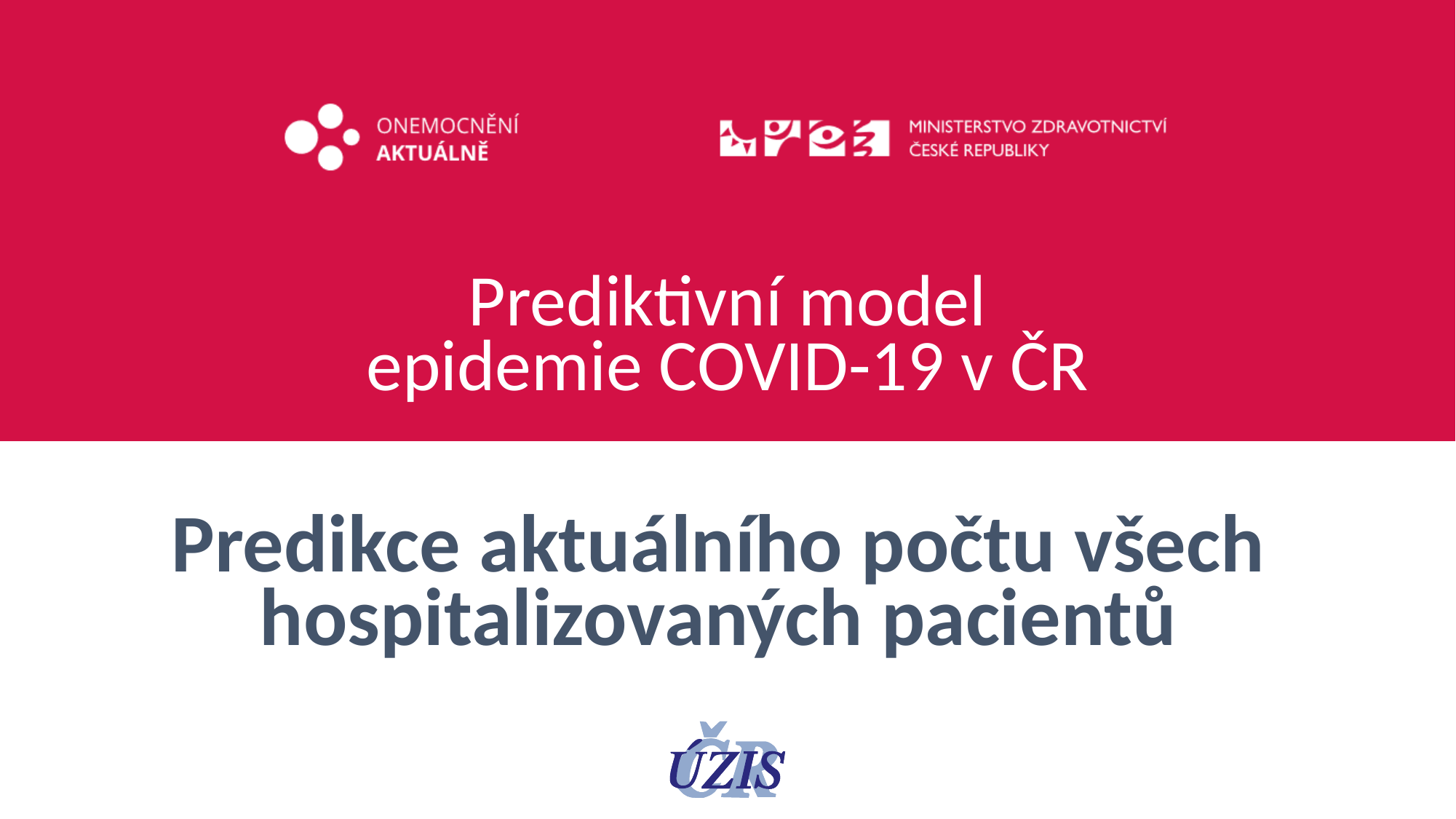

# Prediktivní model epidemie COVID-19 v ČR
Predikce aktuálního počtu všech hospitalizovaných pacientů